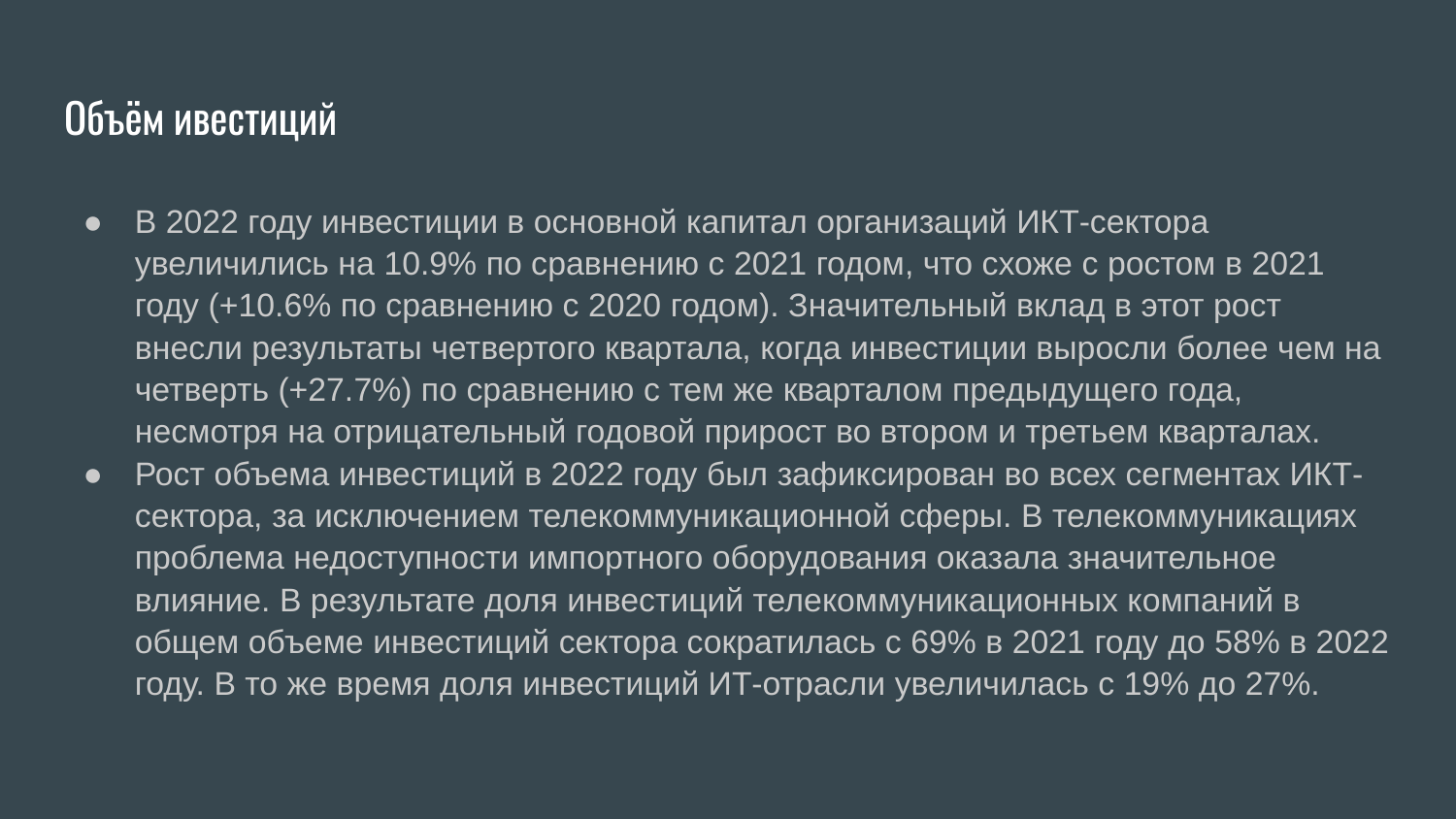

# Объём ивестиций

В 2022 году инвестиции в основной капитал организаций ИКТ-сектора увеличились на 10.9% по сравнению с 2021 годом, что схоже с ростом в 2021 году (+10.6% по сравнению с 2020 годом). Значительный вклад в этот рост внесли результаты четвертого квартала, когда инвестиции выросли более чем на четверть (+27.7%) по сравнению с тем же кварталом предыдущего года, несмотря на отрицательный годовой прирост во втором и третьем кварталах.
Рост объема инвестиций в 2022 году был зафиксирован во всех сегментах ИКТ-сектора, за исключением телекоммуникационной сферы. В телекоммуникациях проблема недоступности импортного оборудования оказала значительное влияние. В результате доля инвестиций телекоммуникационных компаний в общем объеме инвестиций сектора сократилась с 69% в 2021 году до 58% в 2022 году. В то же время доля инвестиций ИТ-отрасли увеличилась с 19% до 27%.